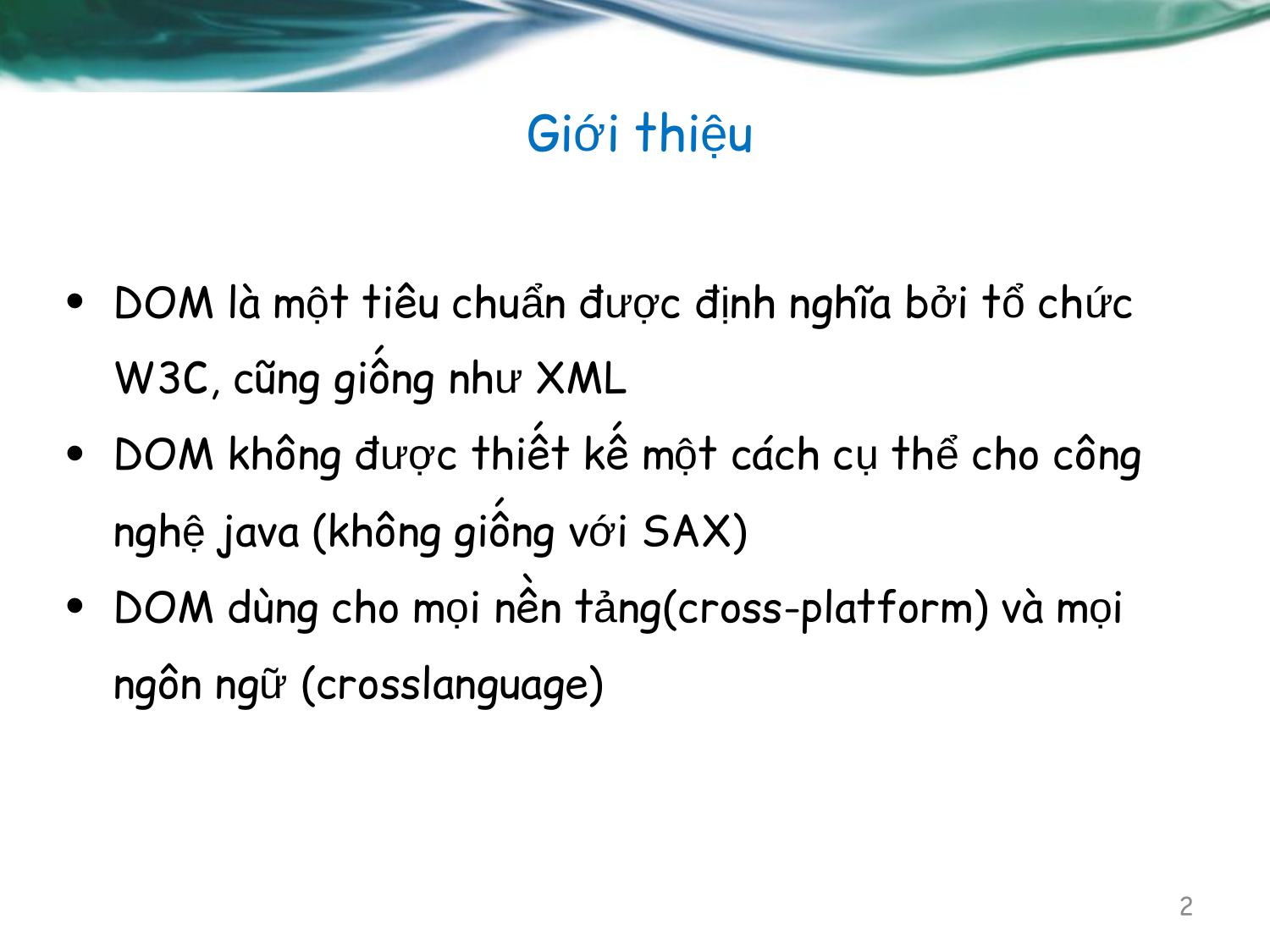

# Giới thiệu
DOM là một tiêu chuẩn được định nghĩa bởi tổ chức W3C, cũng giống như XML
DOM không được thiết kế một cách cụ thể cho công nghệ java (không giống với SAX)
DOM dùng cho mọi nền tảng(cross-platform) và mọi ngôn ngữ (crosslanguage)

2